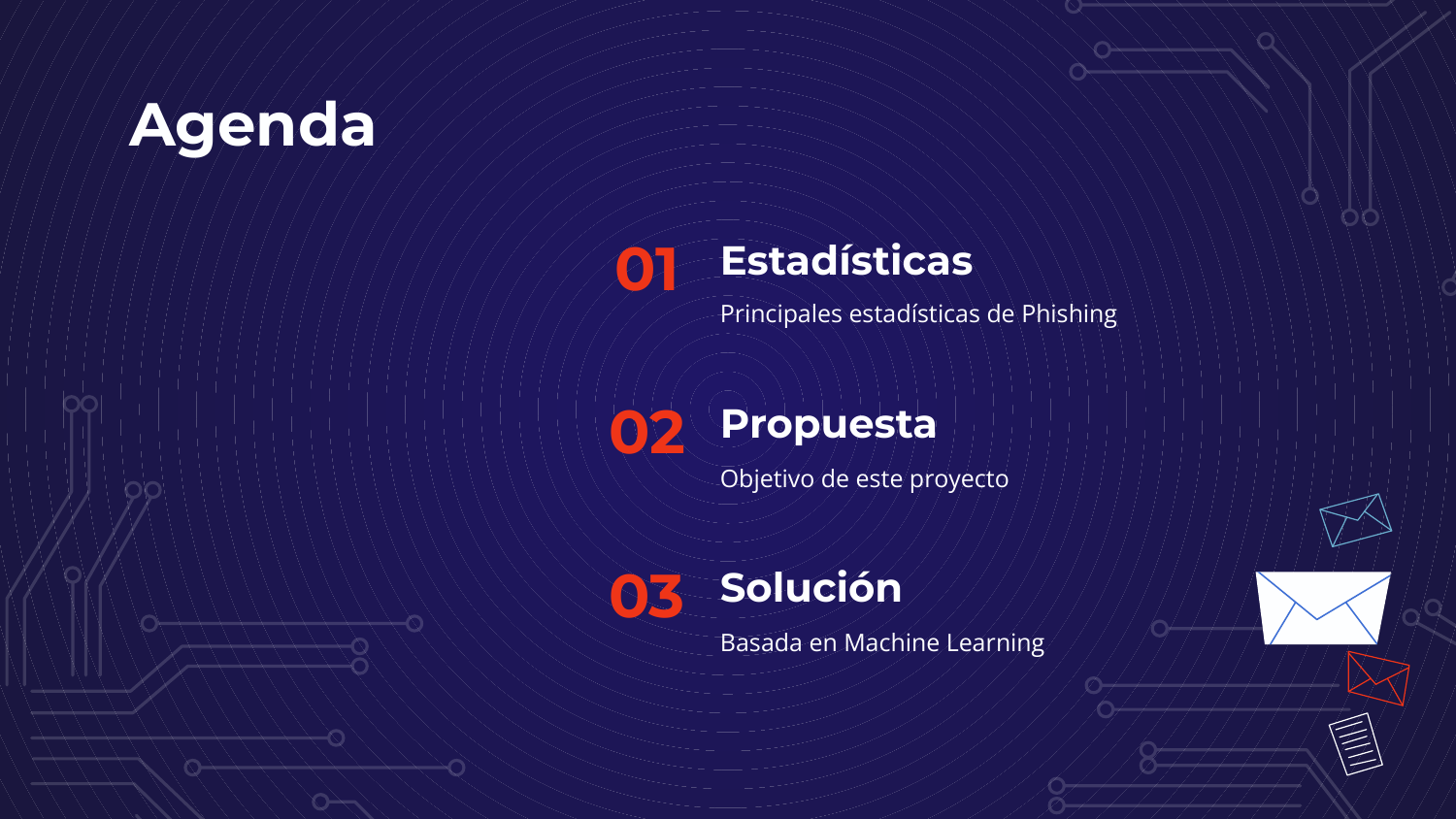

# Agenda
01
Estadísticas
Principales estadísticas de Phishing
02
Propuesta
Objetivo de este proyecto

03
Solución
Basada en Machine Learning